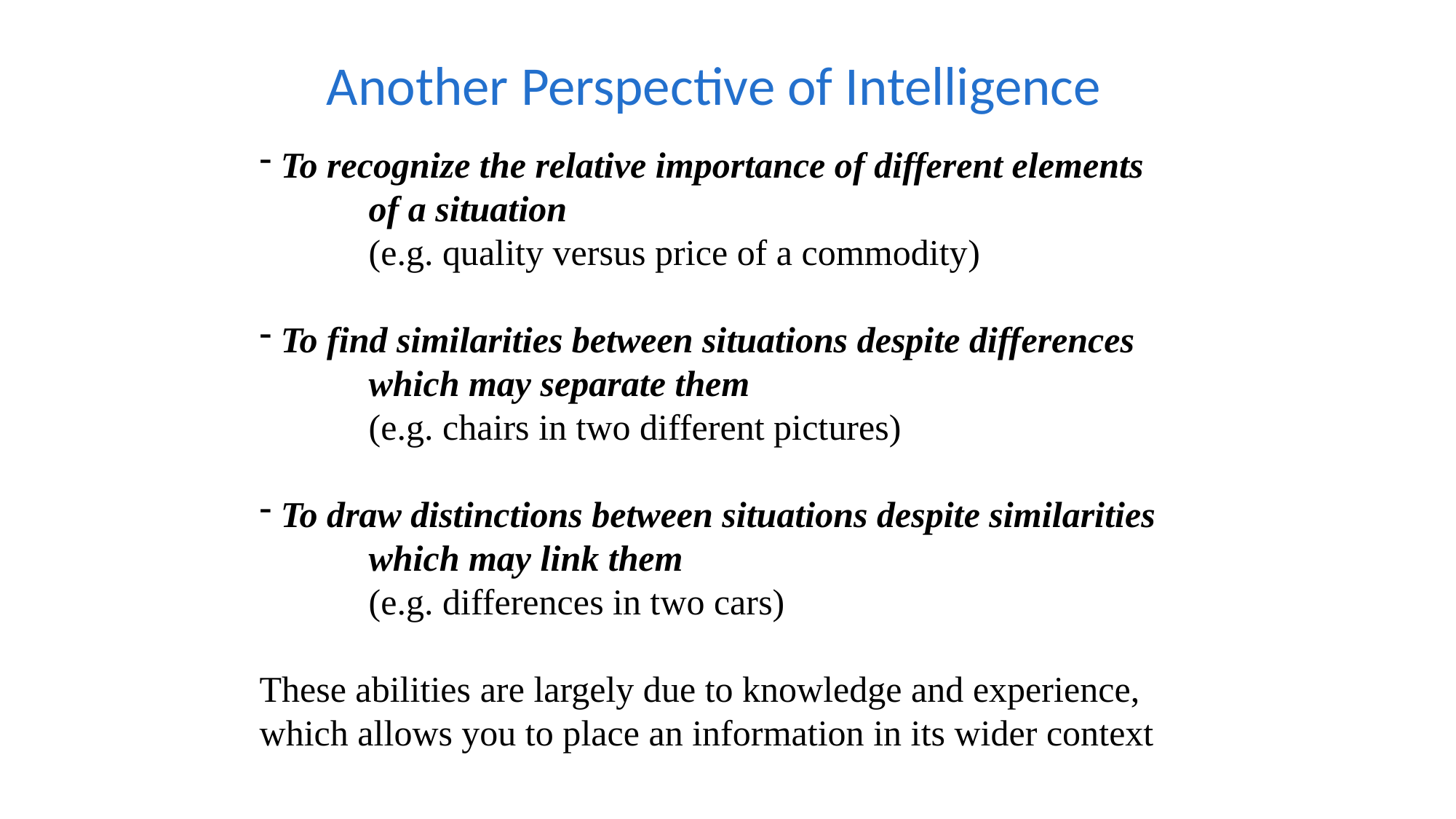

Another Perspective of Intelligence
 To recognize the relative importance of different elements
	of a situation
	(e.g. quality versus price of a commodity)

 To find similarities between situations despite differences
	which may separate them
	(e.g. chairs in two different pictures)

 To draw distinctions between situations despite similarities
	which may link them
	(e.g. differences in two cars)

These abilities are largely due to knowledge and experience,
which allows you to place an information in its wider context
13